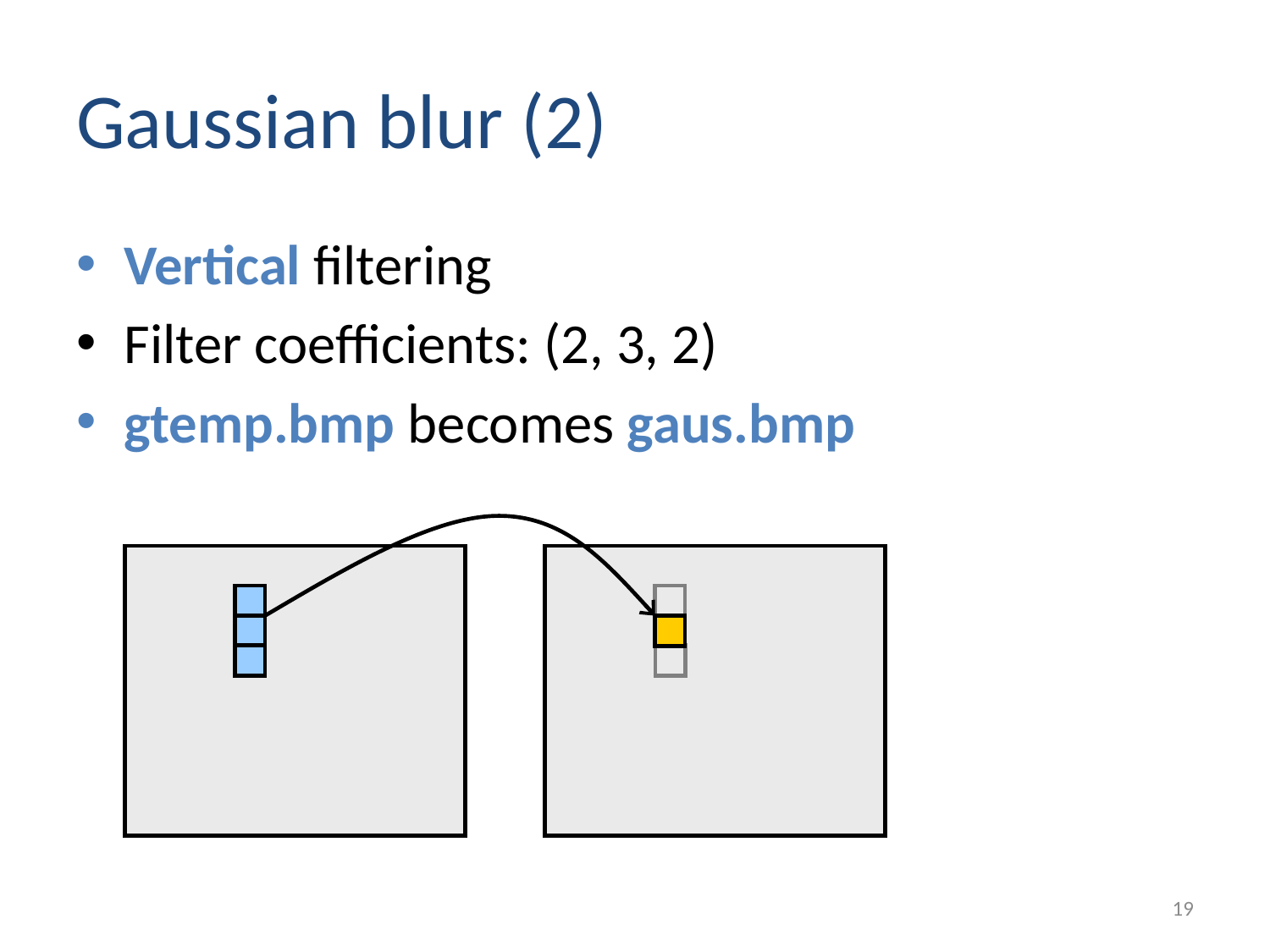

# Gaussian blur (2)
Vertical filtering
Filter coefficients: (2, 3, 2)
gtemp.bmp becomes gaus.bmp

19